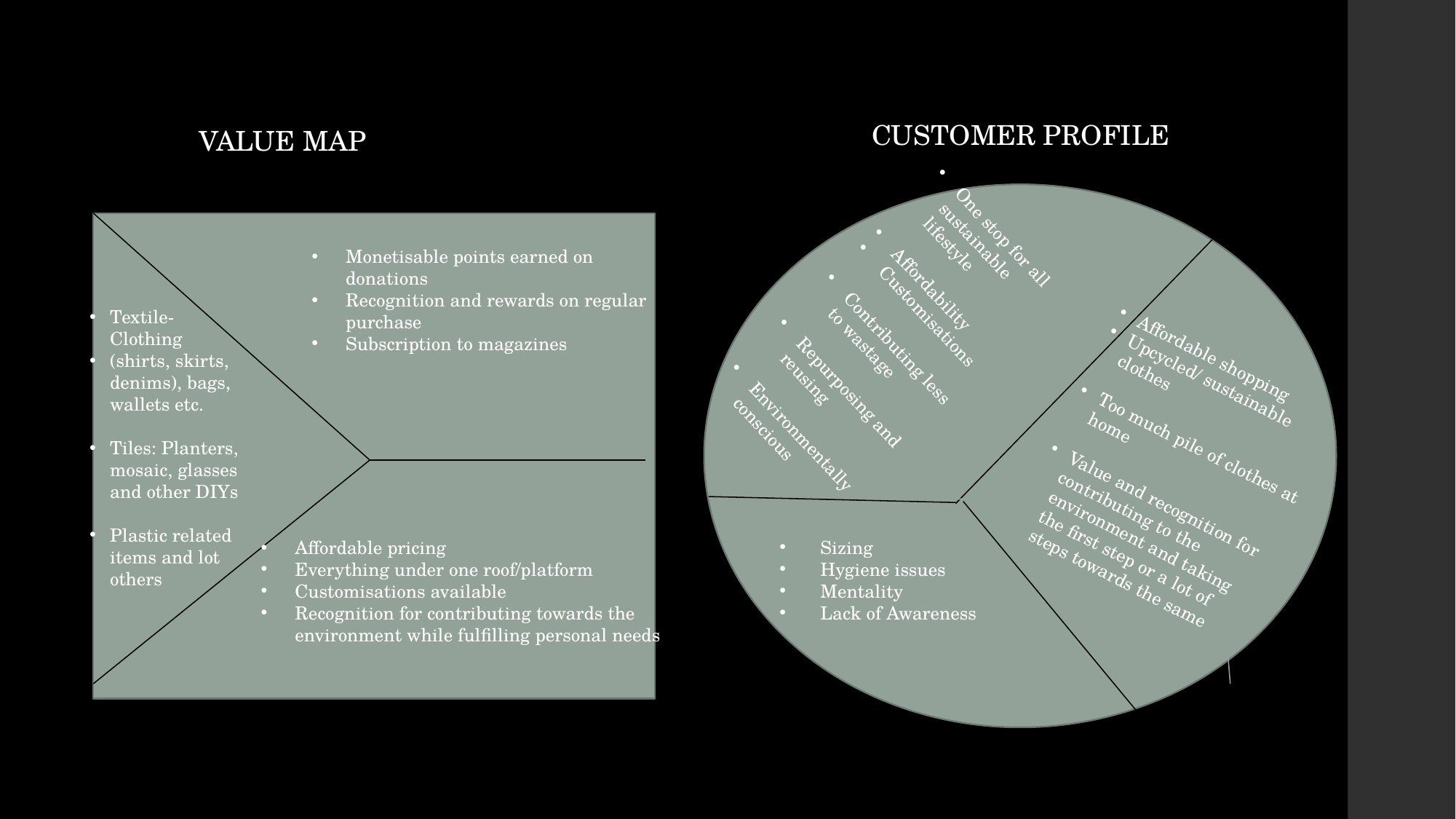

CUSTOMER PROFILE
VALUE MAP
One stop for all sustainable lifestyle

Affordability
 Customisations

Contributing less to wastage

Repurposing and reusing

Environmentally conscious

Monetisable points earned on donations
Recognition and rewards on regular purchase
Subscription to magazines
Textile- Clothing
(shirts, skirts, denims), bags, wallets etc.

Tiles: Planters, mosaic, glasses and other DIYs

Plastic related items and lot others
Affordable shopping
Upcycled/ sustainable clothes

Too much pile of clothes at home

Value and recognition for contributing to the environment and taking the first step or a lot of steps towards the same
Sizing
Hygiene issues
Mentality
Lack of Awareness
Affordable pricing
Everything under one roof/platform
Customisations available
Recognition for contributing towards the environment while fulfilling personal needs